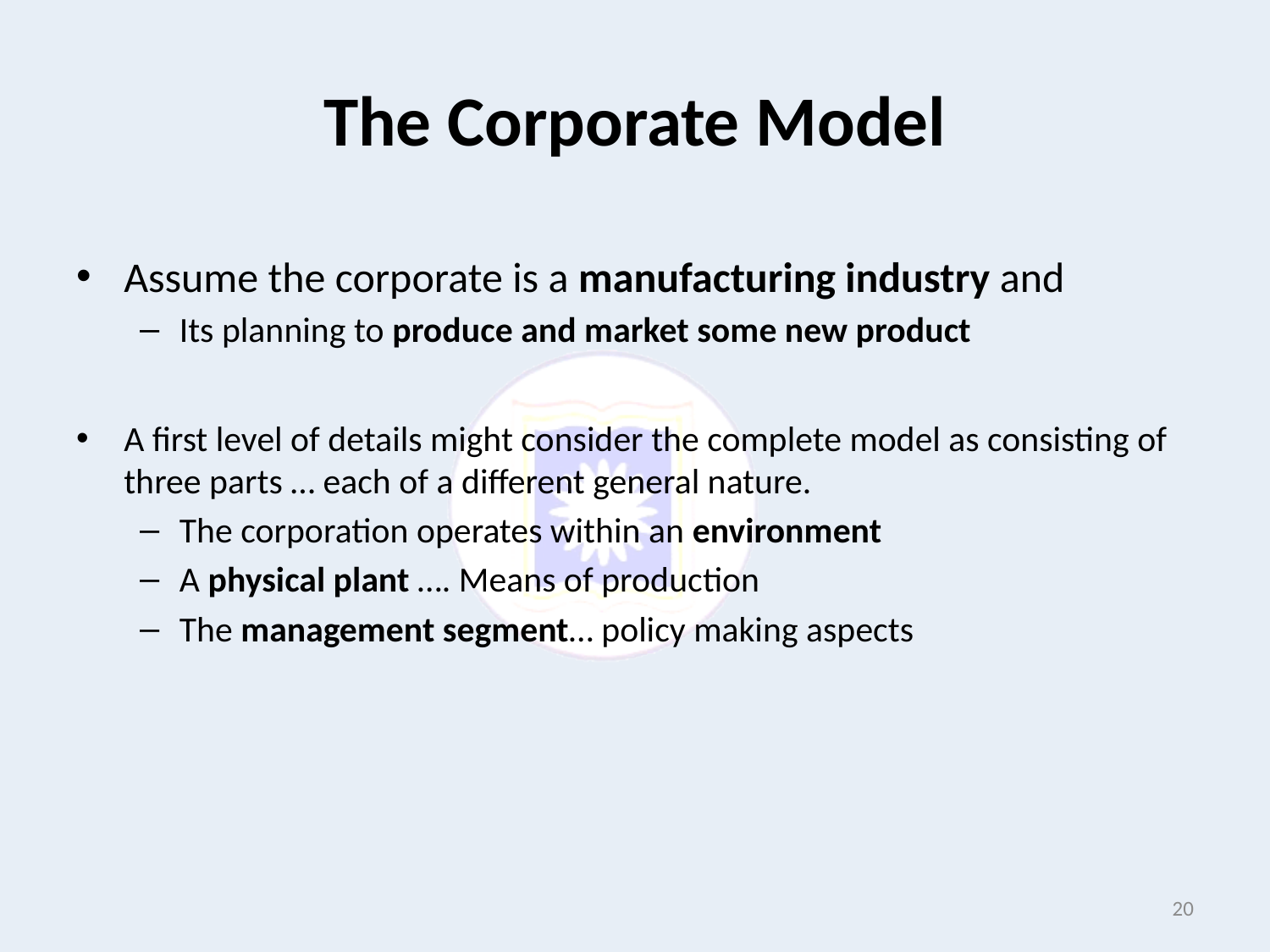

# The Corporate Model
Assume the corporate is a manufacturing industry and
Its planning to produce and market some new product

A first level of details might consider the complete model as consisting of three parts … each of a different general nature.
The corporation operates within an environment
A physical plant …. Means of production
The management segment… policy making aspects
20